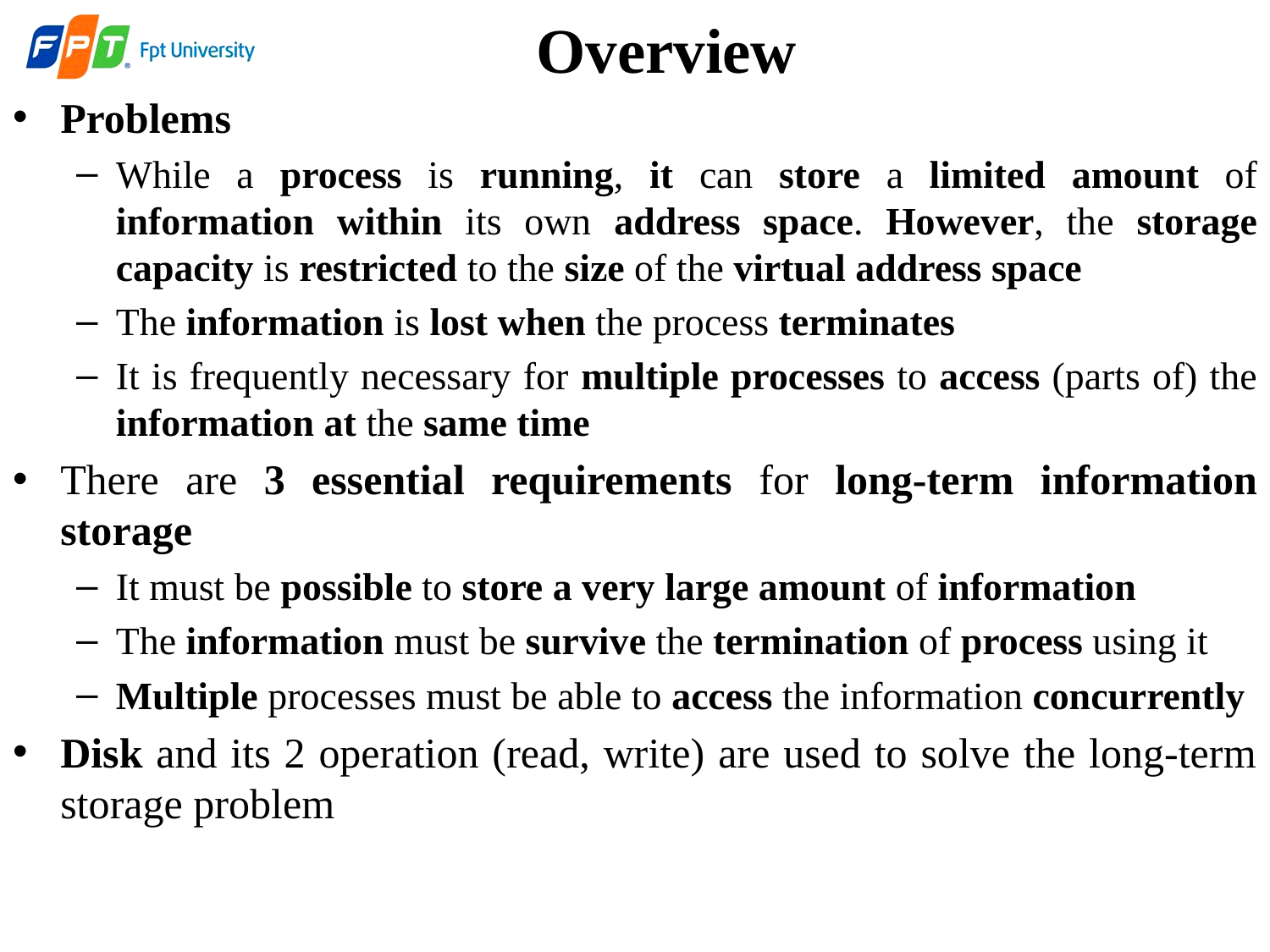

Overview
Problems
While a process is running, it can store a limited amount of information within its own address space. However, the storage capacity is restricted to the size of the virtual address space
The information is lost when the process terminates
It is frequently necessary for multiple processes to access (parts of) the information at the same time
There are 3 essential requirements for long-term information storage
It must be possible to store a very large amount of information
The information must be survive the termination of process using it
Multiple processes must be able to access the information concurrently
Disk and its 2 operation (read, write) are used to solve the long-term storage problem